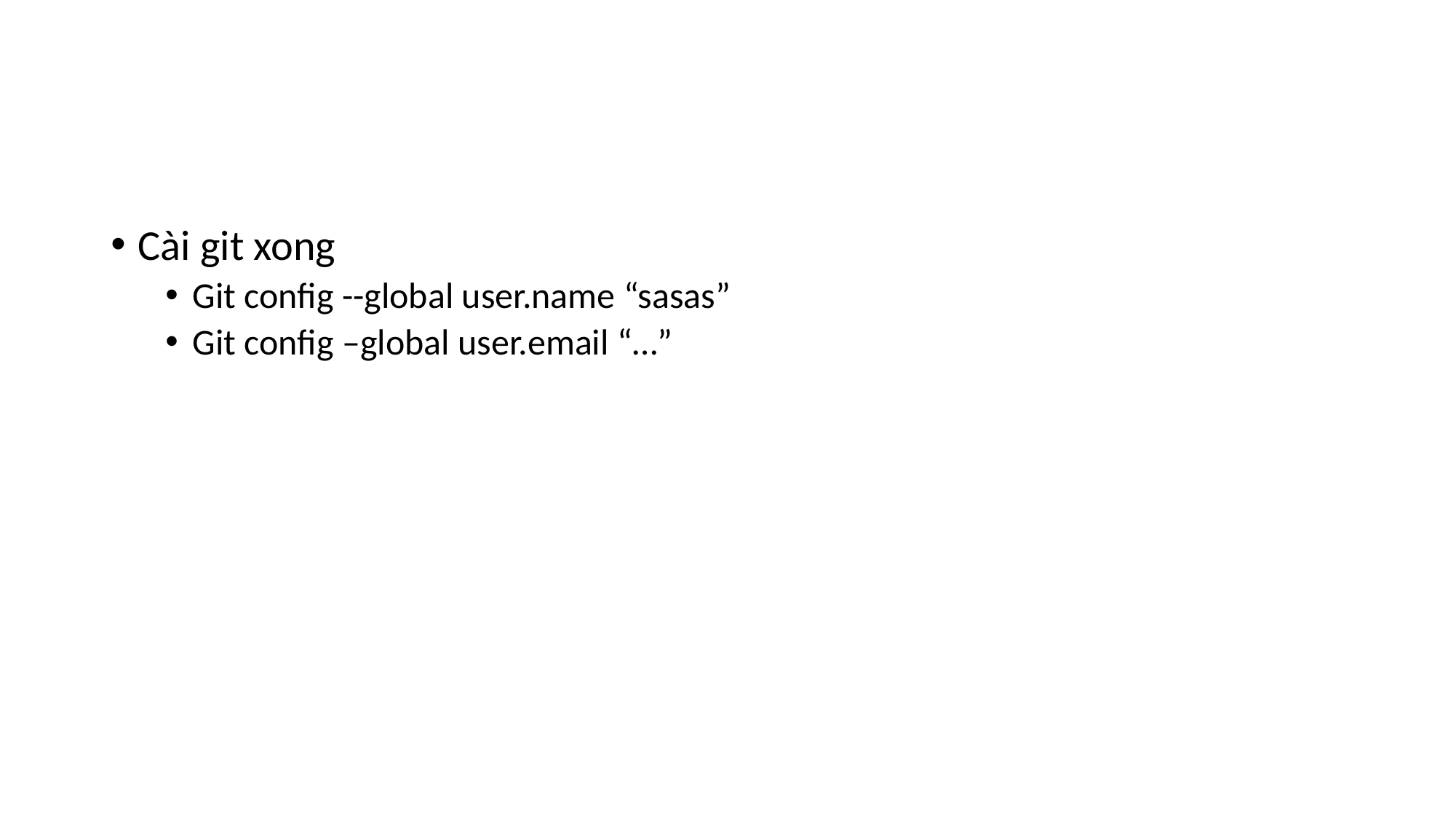

#
Cài git xong
Git config --global user.name “sasas”
Git config –global user.email “…”